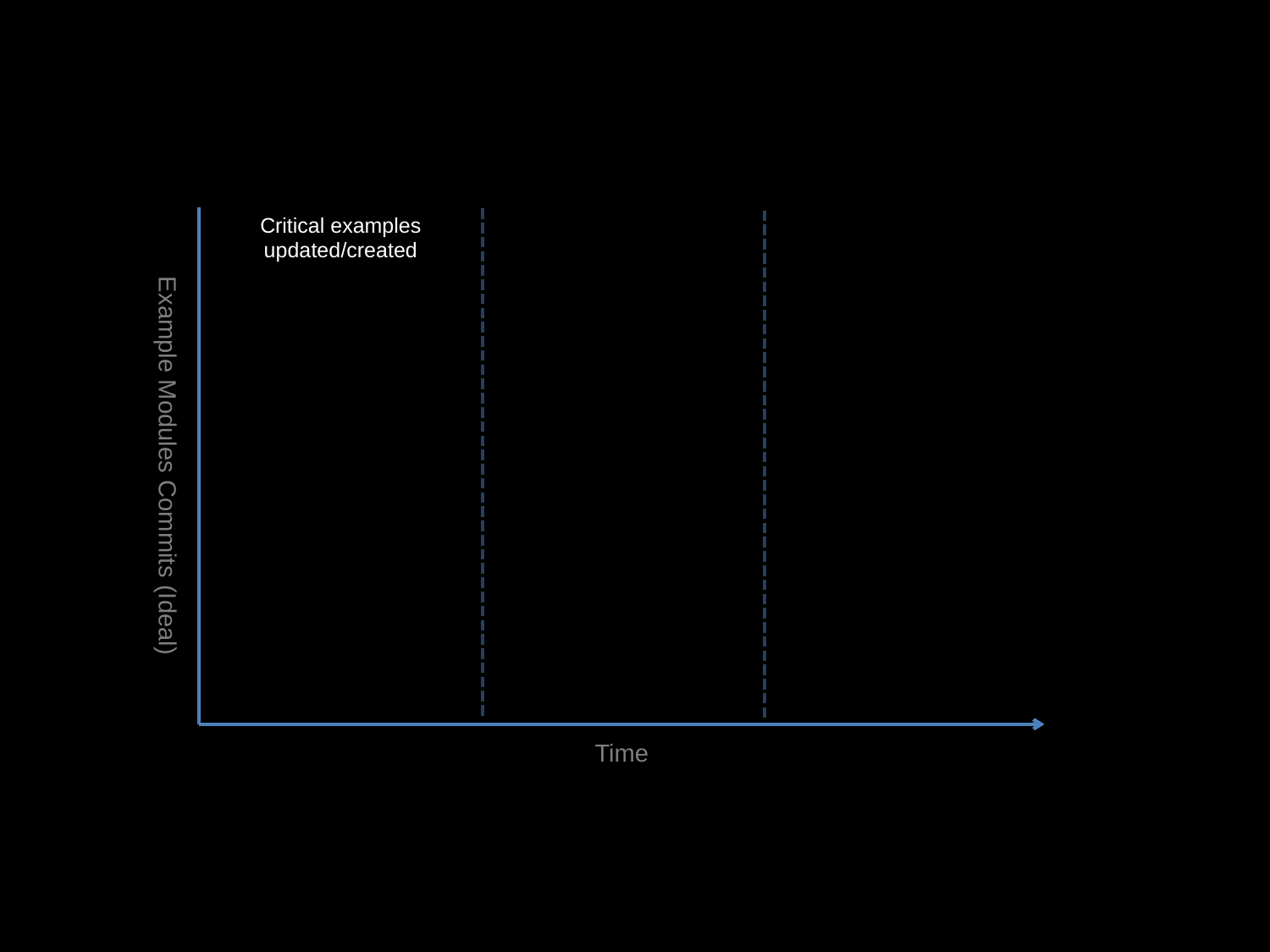

Critical examples updated/created
Example Modules Commits (Ideal)
Time